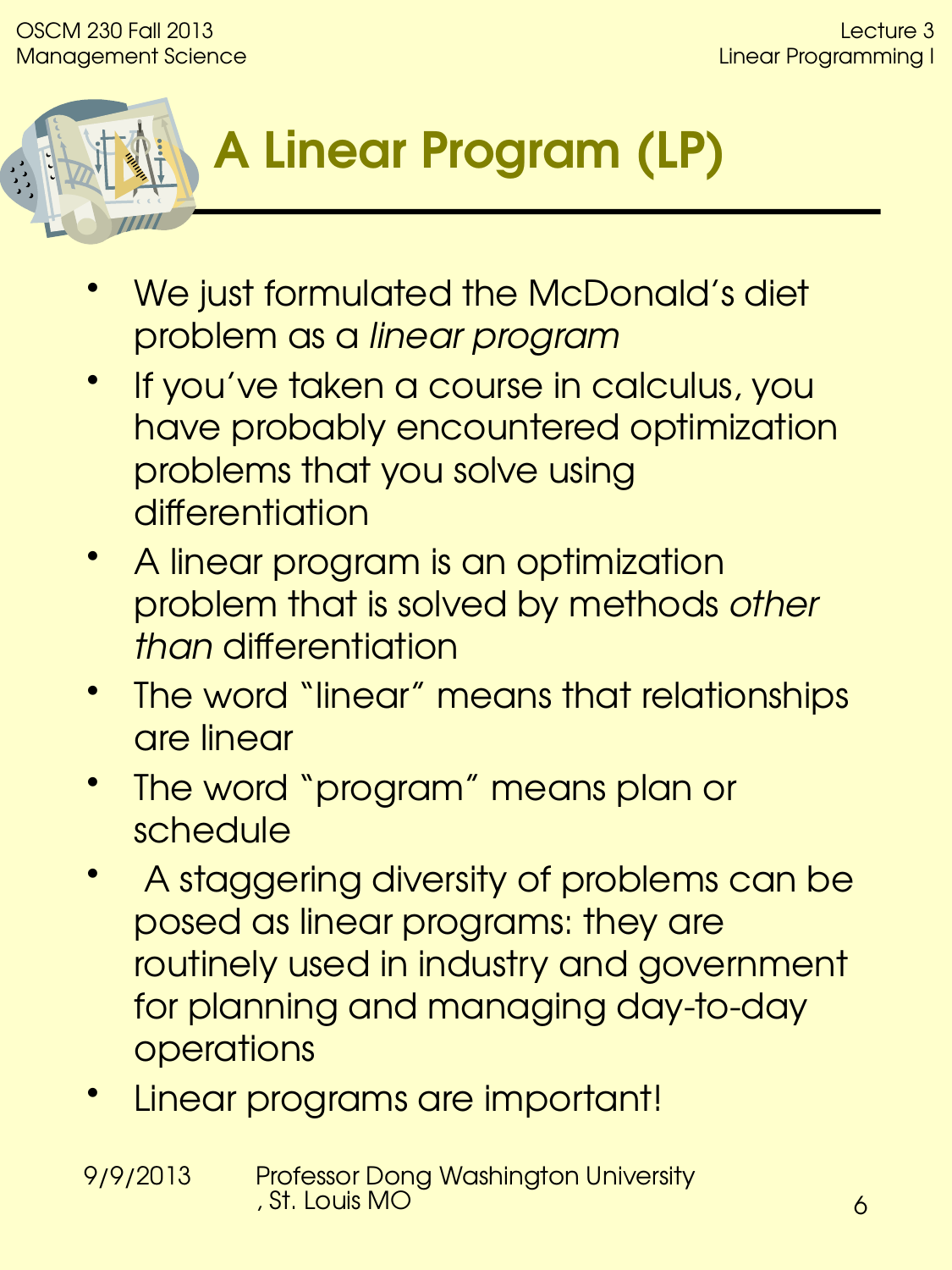

# A Linear Program (LP)
We just formulated the McDonald’s diet problem as a linear program
If you’ve taken a course in calculus, you have probably encountered optimization problems that you solve using differentiation
A linear program is an optimization problem that is solved by methods other than differentiation
The word “linear” means that relationships are linear
The word “program” means plan or schedule
 A staggering diversity of problems can be posed as linear programs: they are routinely used in industry and government for planning and managing day-to-day operations
Linear programs are important!

9/9/2013
Professor Dong Washington University, St. Louis MO

6